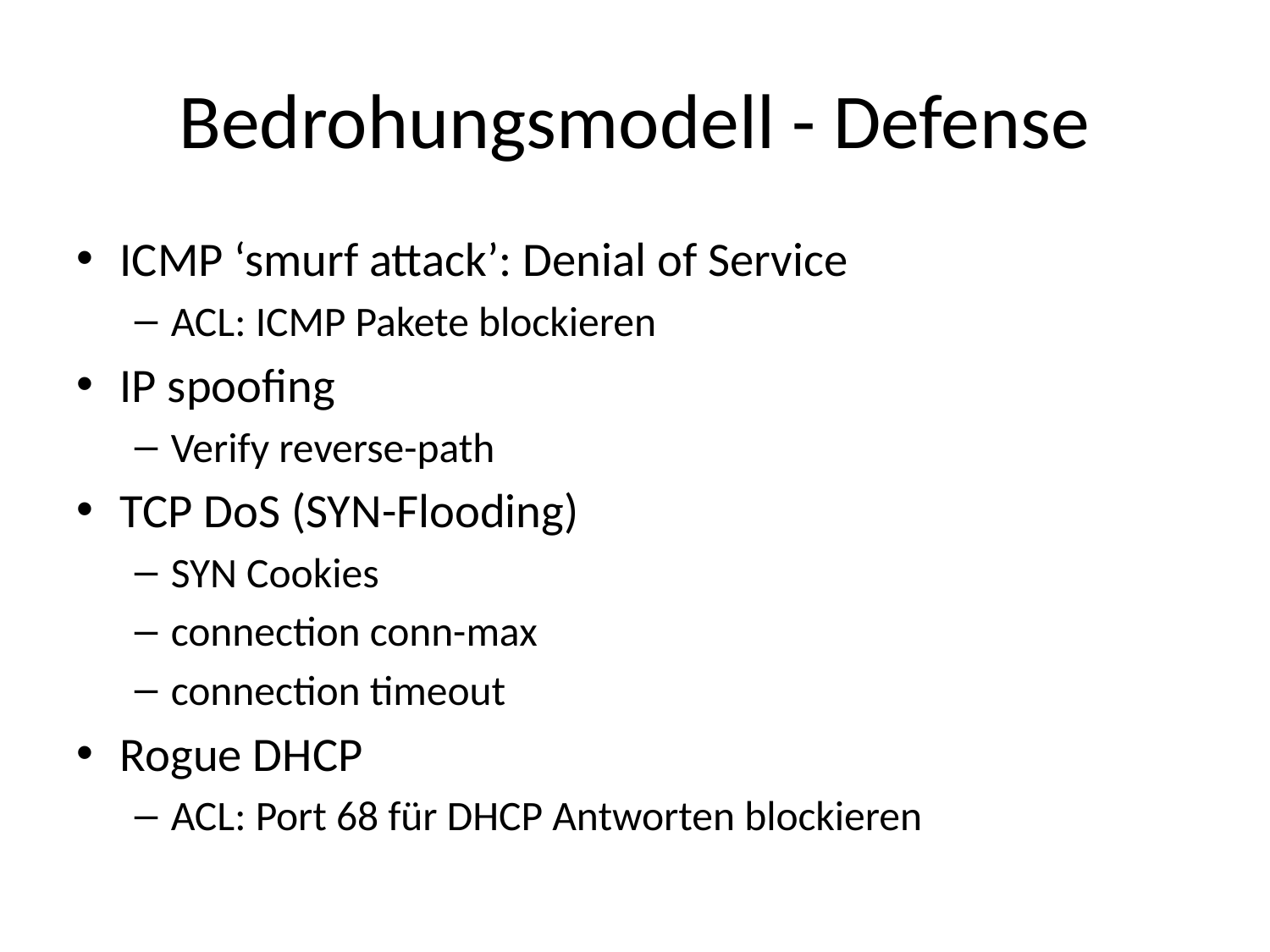

# Bedrohungsmodell - Defense
ICMP ‘smurf attack’: Denial of Service
ACL: ICMP Pakete blockieren
IP spoofing
Verify reverse-path
TCP DoS (SYN-Flooding)
SYN Cookies
connection conn-max
connection timeout
Rogue DHCP
ACL: Port 68 für DHCP Antworten blockieren